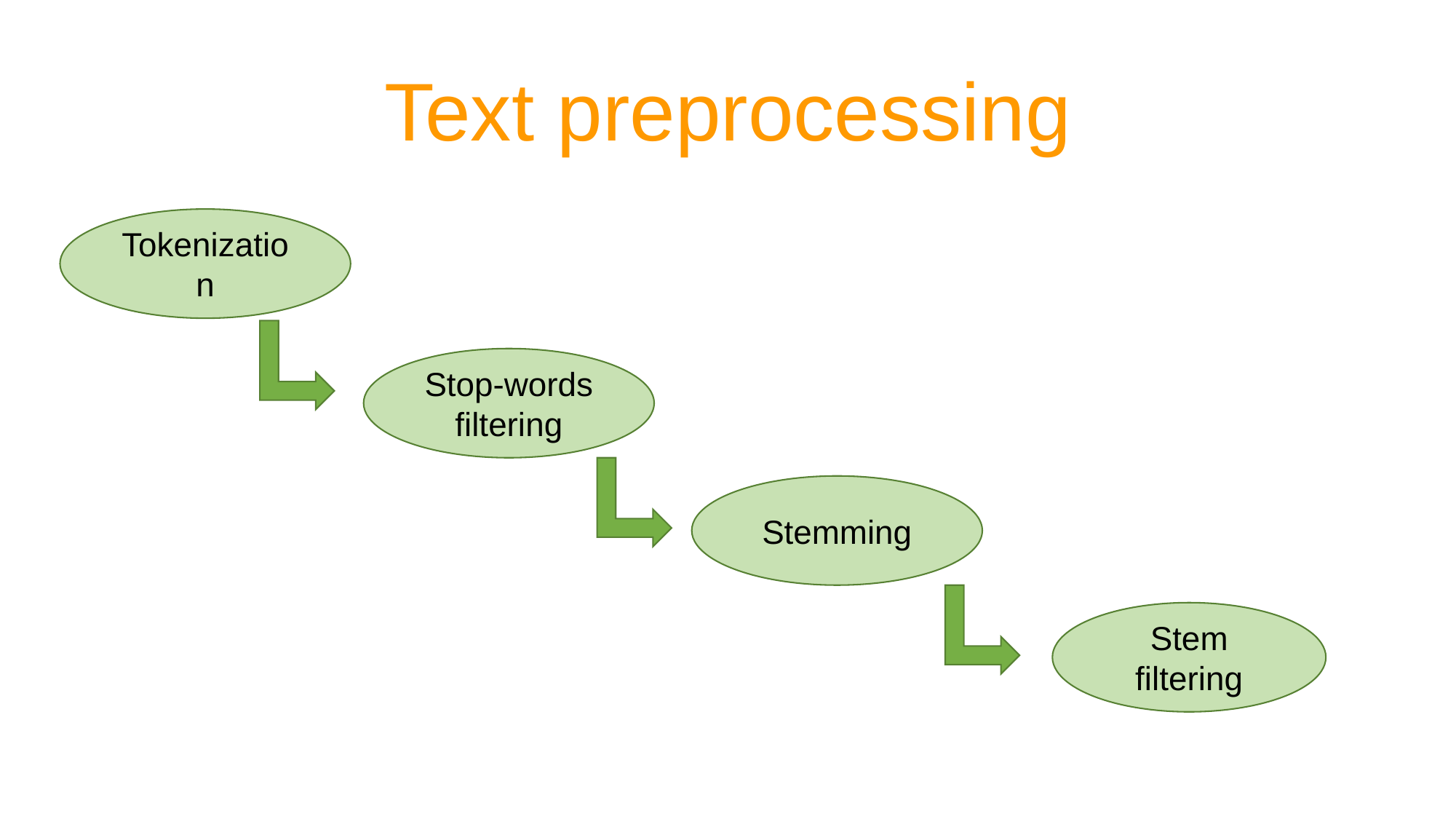

Text preprocessing
Tokenization

Stop-words filtering

Stemming

Stem filtering